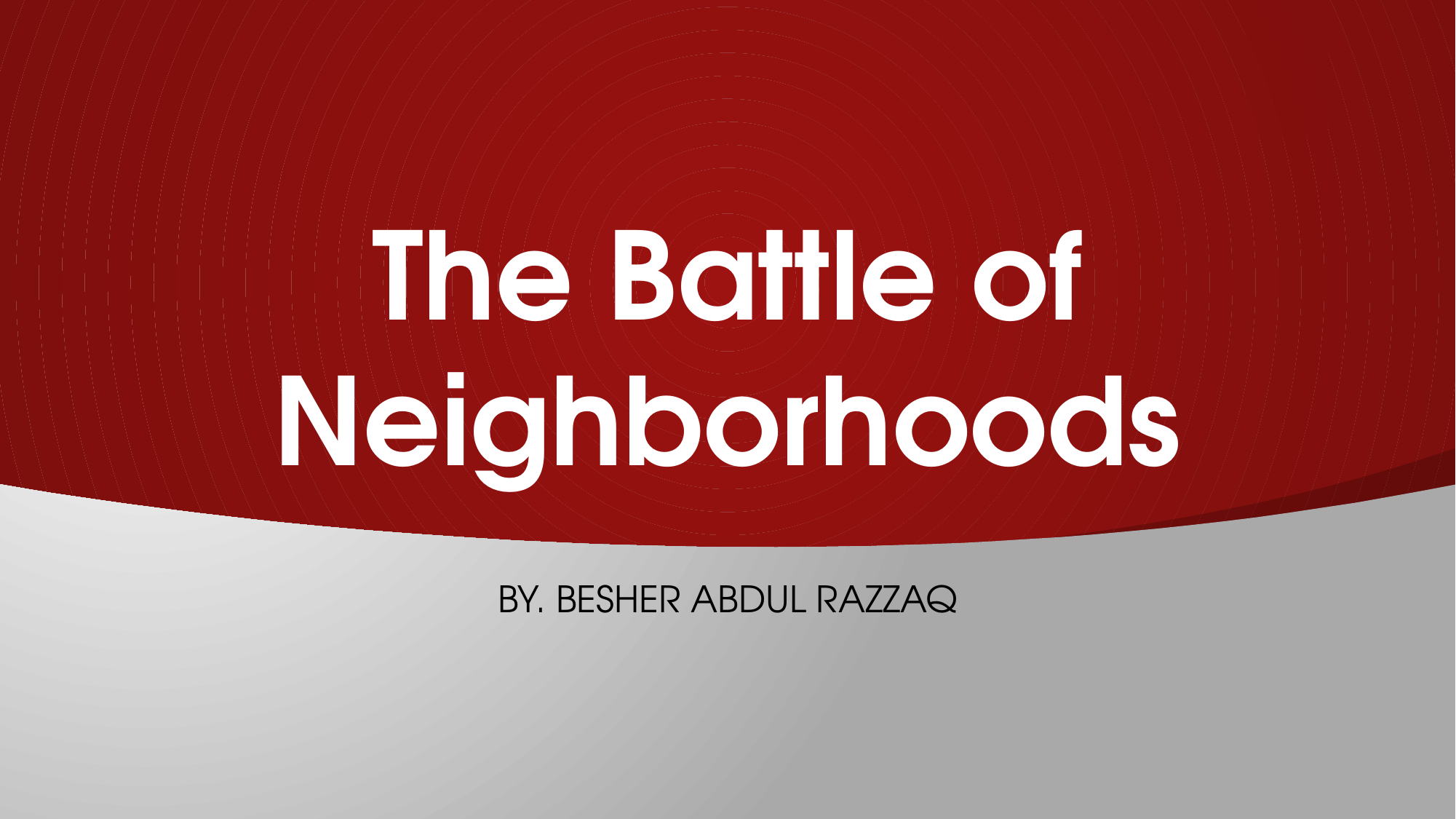

# The Battle of Neighborhoods

By. Besher Abdul Razzaq